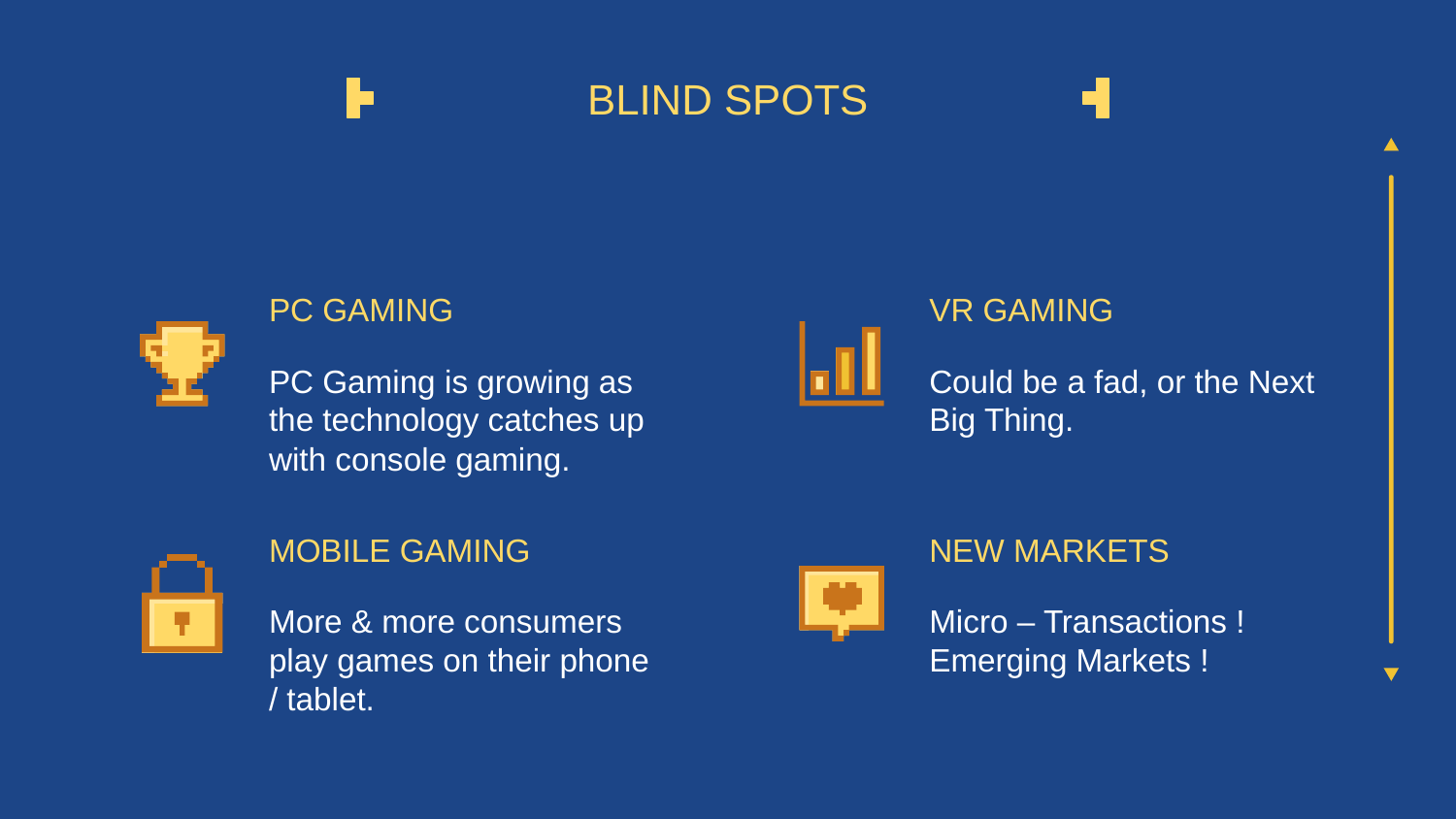

# BLIND SPOTS

PC GAMING
VR GAMING

PC Gaming is growing as the technology catches up with console gaming.
Could be a fad, or the Next Big Thing.
MOBILE GAMING
NEW MARKETS

More & more consumers play games on their phone / tablet.
Micro – Transactions !
Emerging Markets !